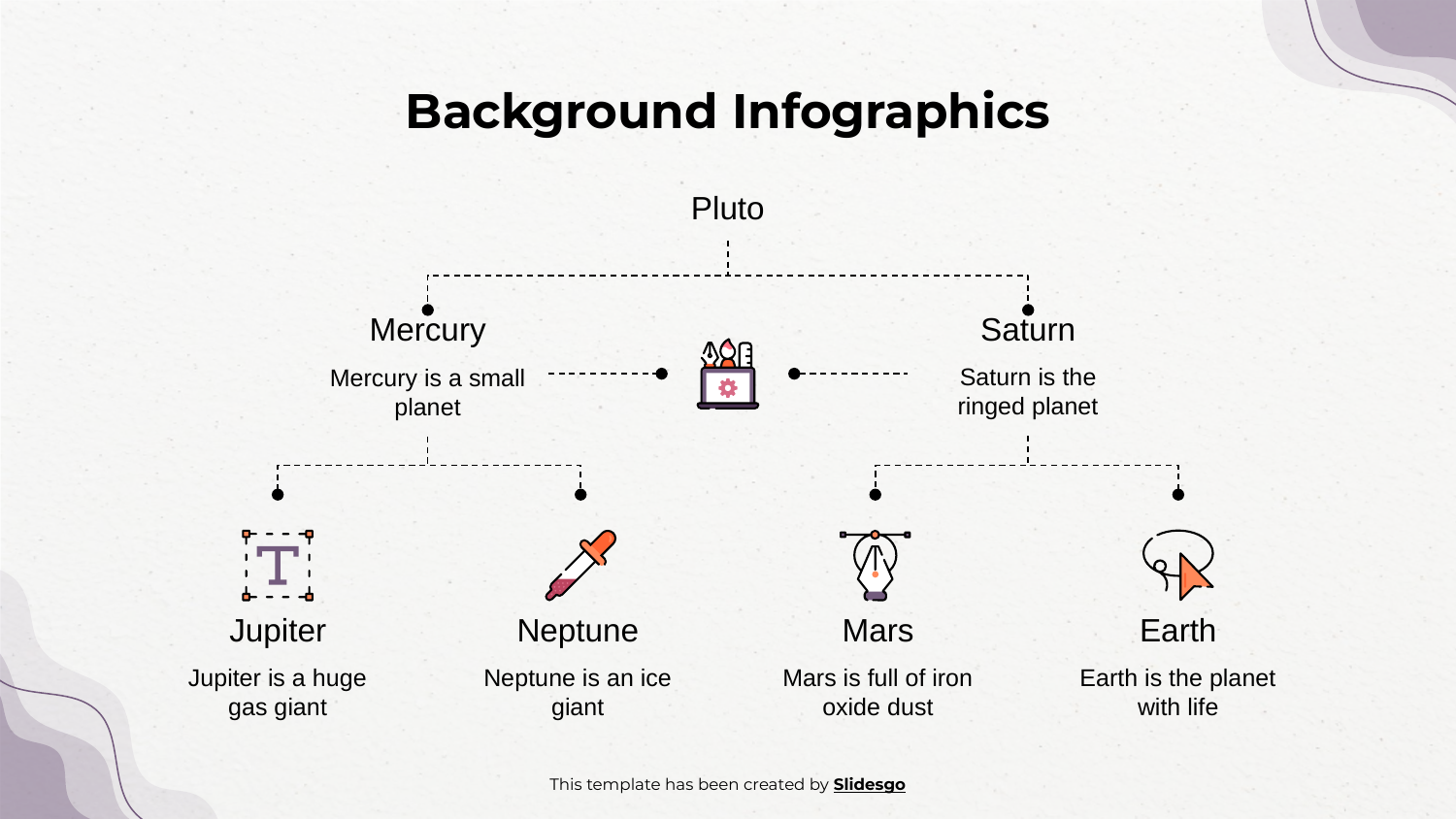

# Background Infographics
Pluto
Mercury
Saturn

Saturn is the ringed planet
Mercury is a small planet

Jupiter
Neptune
Mars
Earth
Jupiter is a huge gas giant
Neptune is an ice giant
Mars is full of iron oxide dust
Earth is the planet with life
This template has been created by Slidesgo